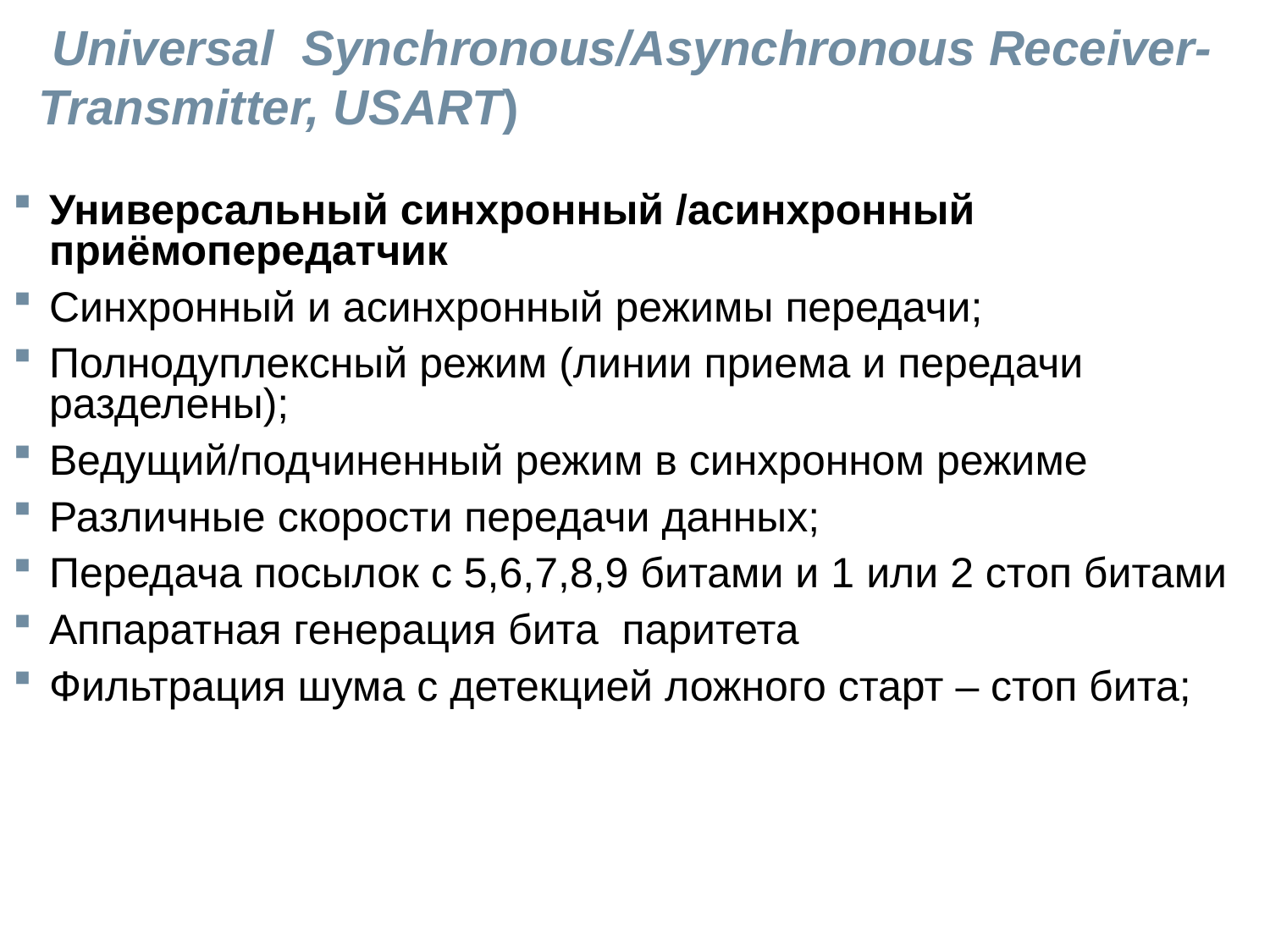

# Universal  Synchronous/Asynchronous Receiver-Transmitter, USART)

Универсальный синхронный /асинхронный приёмопередатчик
Синхронный и асинхронный режимы передачи;
Полнодуплексный режим (линии приема и передачи разделены);
Ведущий/подчиненный режим в синхронном режиме
Различные скорости передачи данных;
Передача посылок с 5,6,7,8,9 битами и 1 или 2 стоп битами
Аппаратная генерация бита  паритета
Фильтрация шума с детекцией ложного старт – стоп бита;